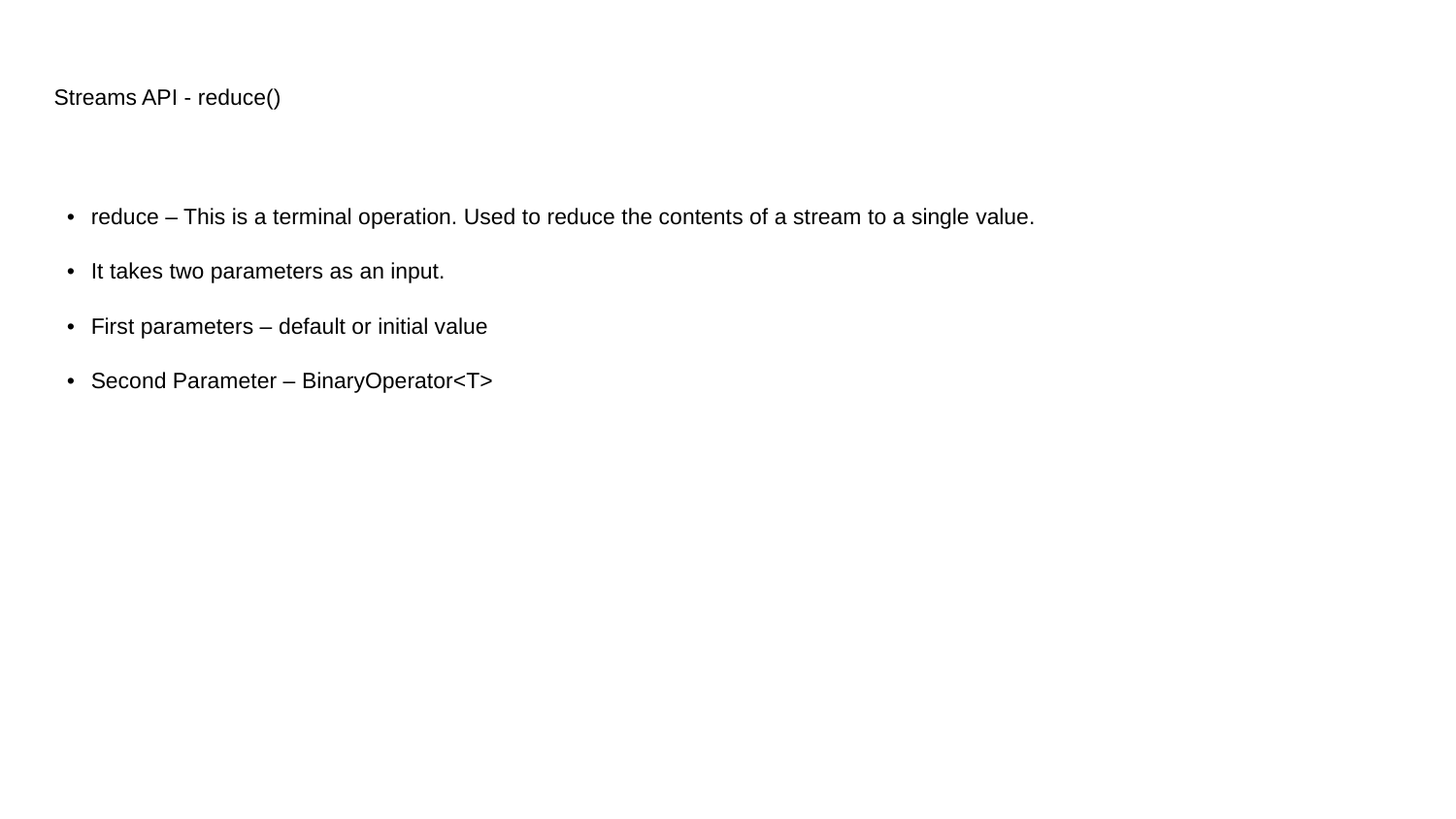

# Streams API - reduce()
• reduce – This is a terminal operation. Used to reduce the contents of a stream to a single value.
• It takes two parameters as an input.
• First parameters – default or initial value
• Second Parameter – BinaryOperator<T>